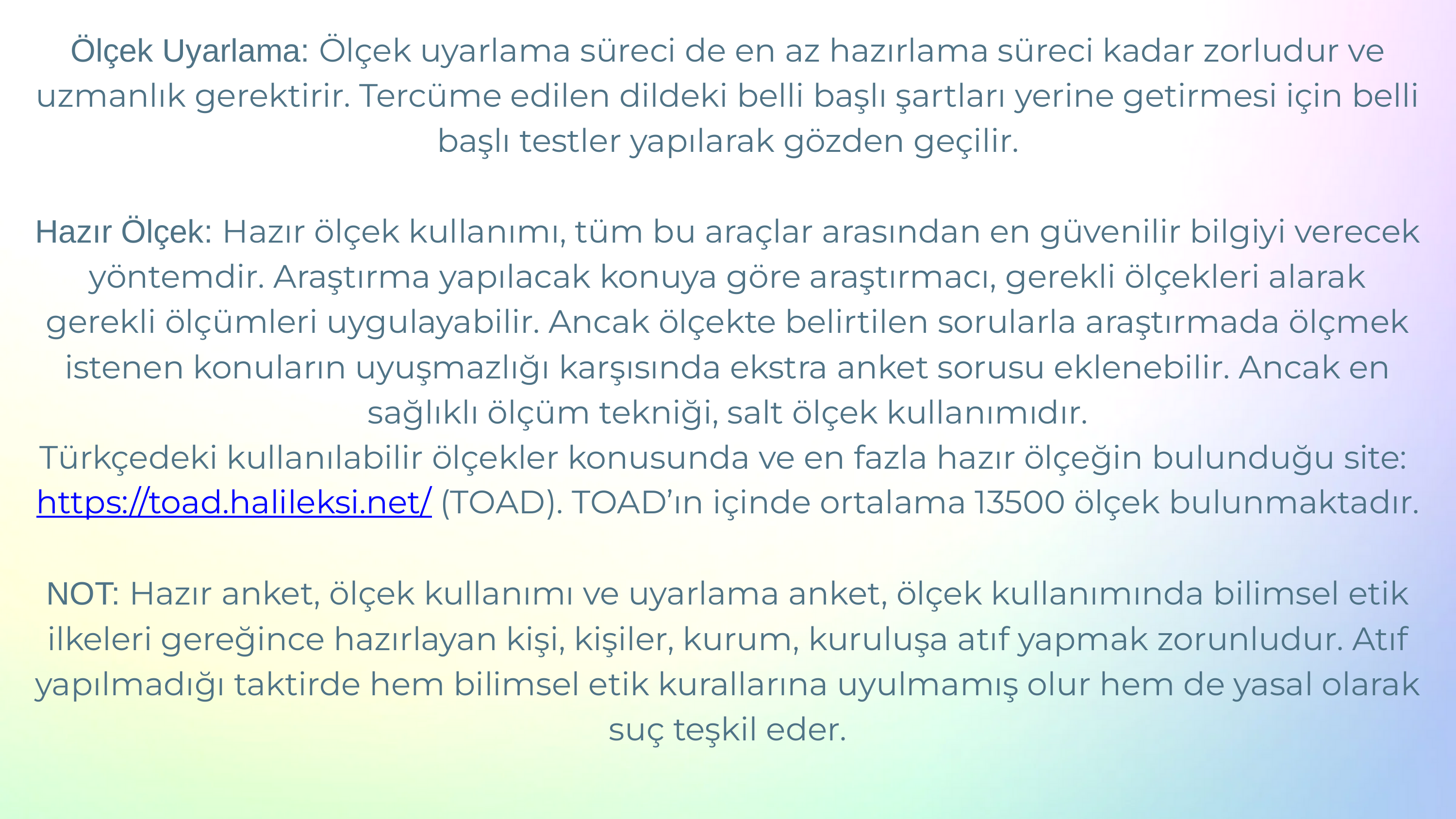

Ölçek Uyarlama: Ölçek uyarlama süreci de en az hazırlama süreci kadar zorludur ve uzmanlık gerektirir. Tercüme edilen dildeki belli başlı şartları yerine getirmesi için belli başlı testler yapılarak gözden geçilir.

Hazır Ölçek: Hazır ölçek kullanımı, tüm bu araçlar arasından en güvenilir bilgiyi verecek yöntemdir. Araştırma yapılacak konuya göre araştırmacı, gerekli ölçekleri alarak gerekli ölçümleri uygulayabilir. Ancak ölçekte belirtilen sorularla araştırmada ölçmek istenen konuların uyuşmazlığı karşısında ekstra anket sorusu eklenebilir. Ancak en sağlıklı ölçüm tekniği, salt ölçek kullanımıdır.
Türkçedeki kullanılabilir ölçekler konusunda ve en fazla hazır ölçeğin bulunduğu site: https://toad.halileksi.net/ (TOAD). TOAD’ın içinde ortalama 13500 ölçek bulunmaktadır.

NOT: Hazır anket, ölçek kullanımı ve uyarlama anket, ölçek kullanımında bilimsel etik ilkeleri gereğince hazırlayan kişi, kişiler, kurum, kuruluşa atıf yapmak zorunludur. Atıf yapılmadığı taktirde hem bilimsel etik kurallarına uyulmamış olur hem de yasal olarak suç teşkil eder.